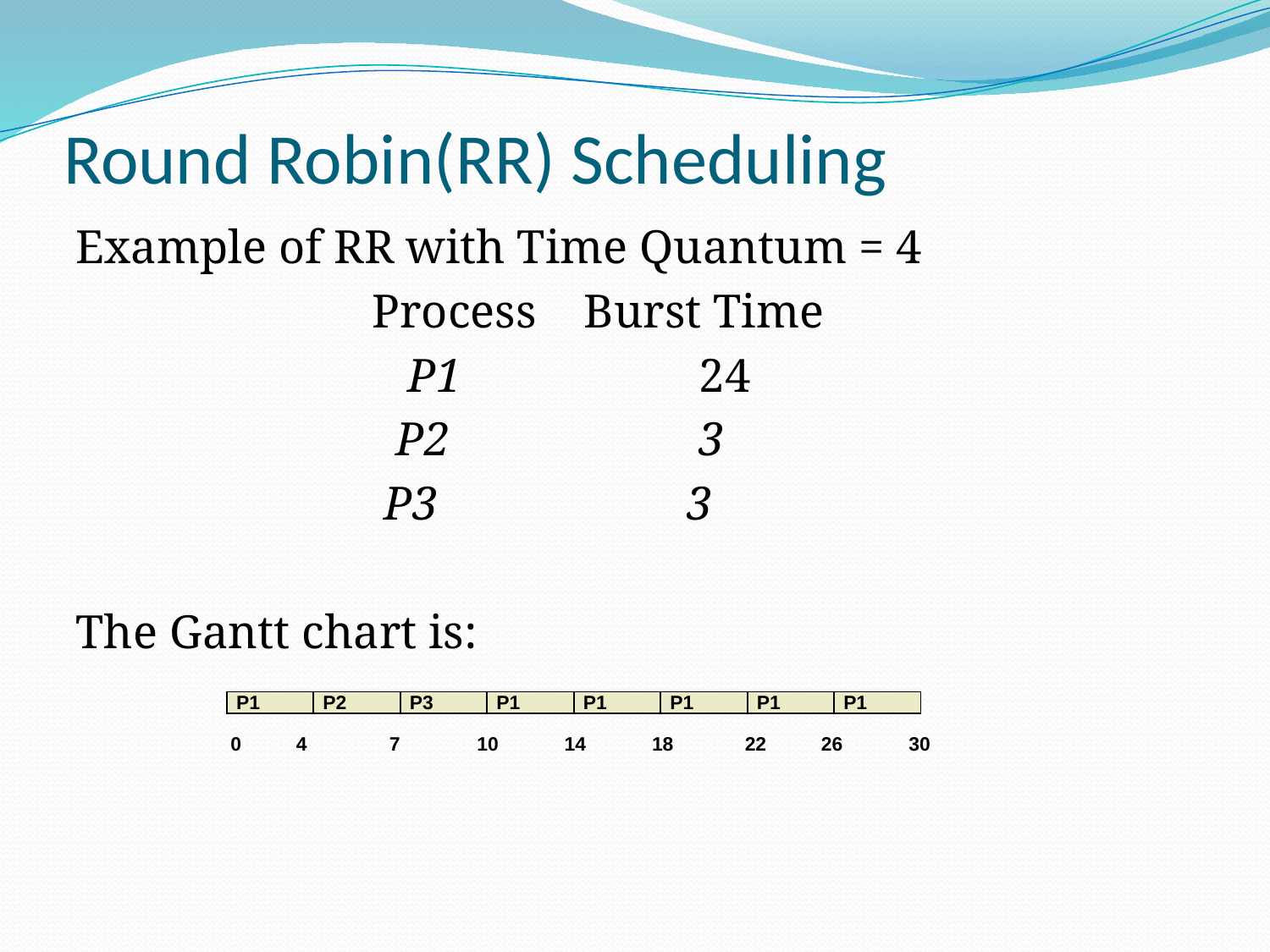

# Round Robin(RR) Scheduling
Example of RR with Time Quantum = 4
                         Process    Burst Time
                            P1                    24
                           P2                     3
                          P3                     3

The Gantt chart is:

| P1 | P2 | P3 | P1 | P1 | P1 | P1 | P1 |
| --- | --- | --- | --- | --- | --- | --- | --- |
0          4               7              10            14            18             22          26            30